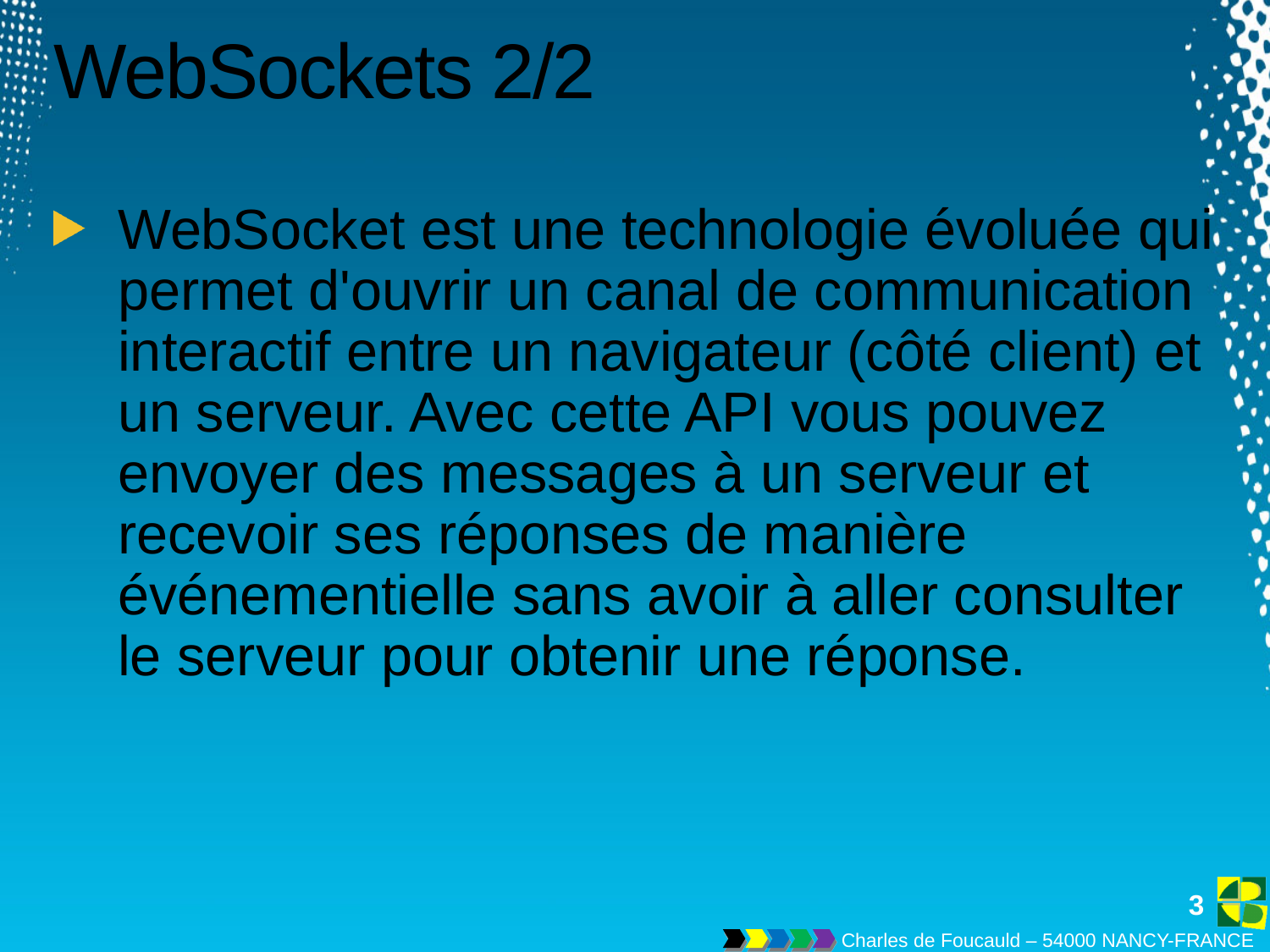

# WebSockets 2/2
WebSocket est une technologie évoluée qui permet d'ouvrir un canal de communication interactif entre un navigateur (côté client) et un serveur. Avec cette API vous pouvez envoyer des messages à un serveur et recevoir ses réponses de manière événementielle sans avoir à aller consulter le serveur pour obtenir une réponse.
3